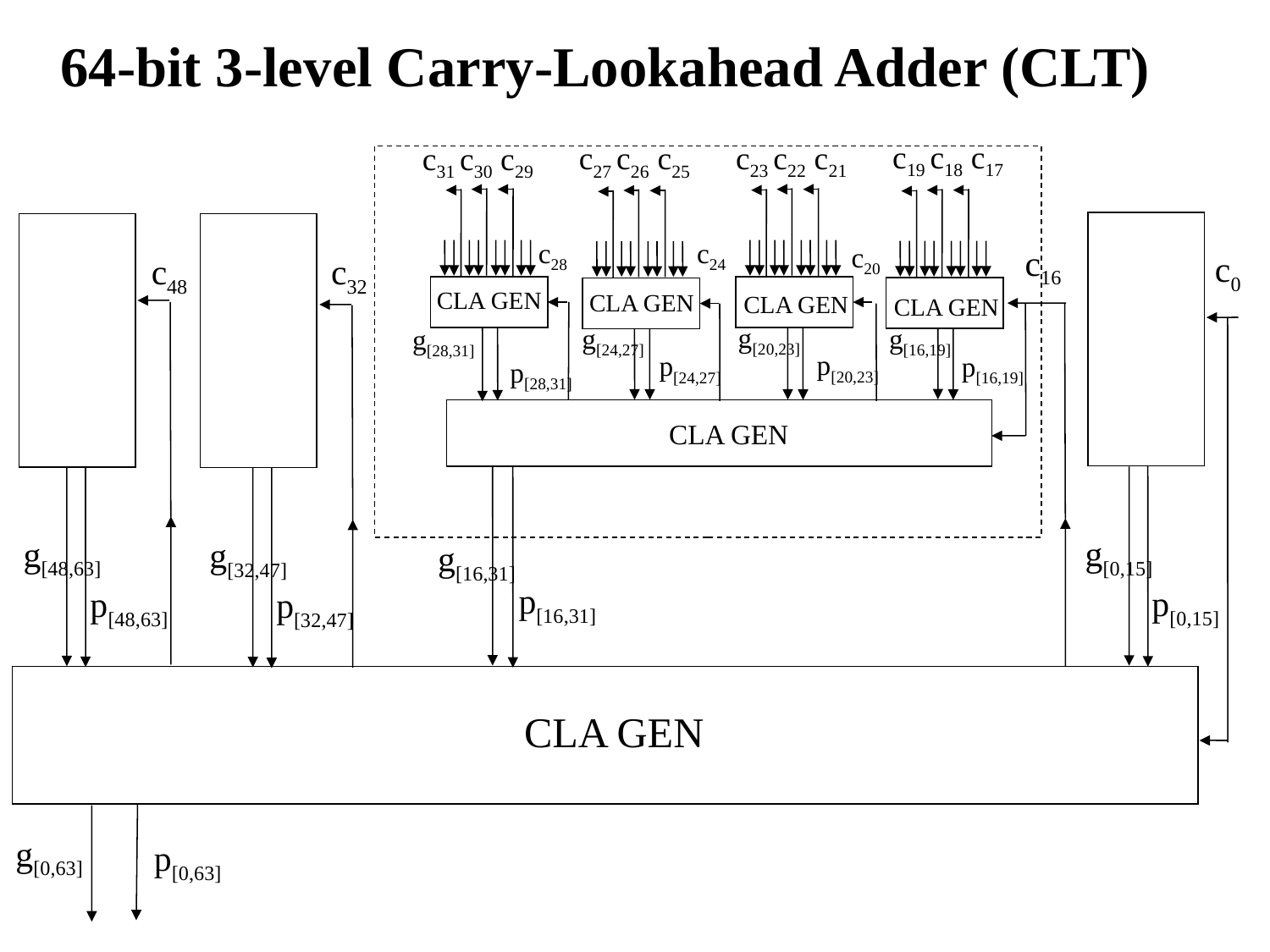

64-bit 3-level Carry-Lookahead Adder (CLT)
c19 c18 c17
c23 c22 c21
c27 c26 c25
c31 c30 c29

c24
c28
c20
c16

c0

c48
c32

CLA GEN
CLA GEN
CLA GEN
CLA GEN

g[20,23]
g[24,27]
g[16,19]
g[28,31]

p[20,23]
p[24,27]
p[16,19]
p[28,31]

CLA GEN

g[0,15]
g[48,63]
g[32,47]
g[16,31]
p[16,31]
p[0,15]
p[48,63]
p[32,47]

CLA GEN

g[0,63]
p[0,63]